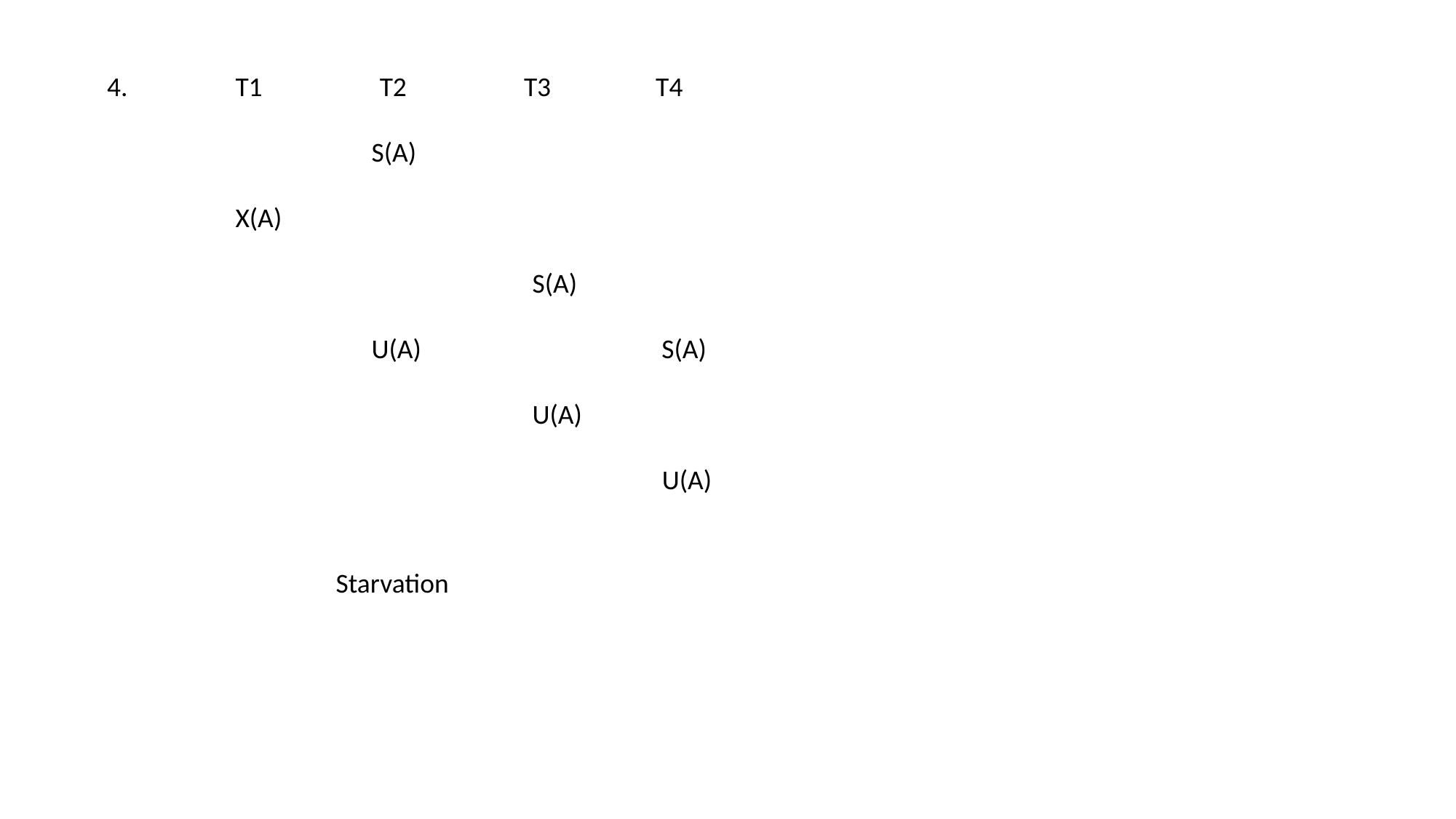

4.
T1                   T2                   T3                 T4

                      S(A)

X(A)

                                                S(A)

                      U(A)                                       S(A)

                                                U(A)

                                                                     U(A)
Starvation